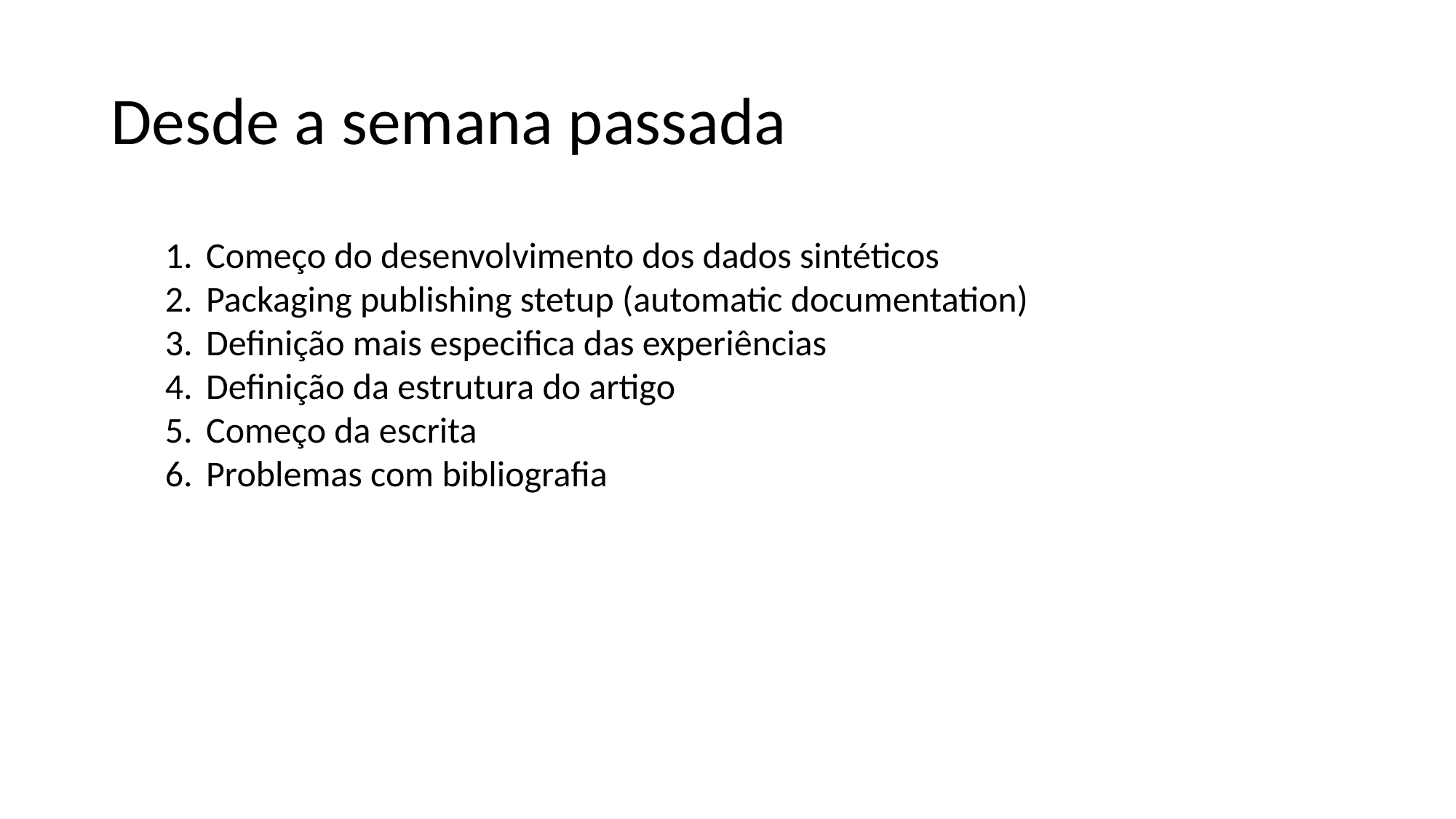

# Desde a semana passada
Começo do desenvolvimento dos dados sintéticos
Packaging publishing stetup (automatic documentation)
Definição mais especifica das experiências
Definição da estrutura do artigo
Começo da escrita
Problemas com bibliografia